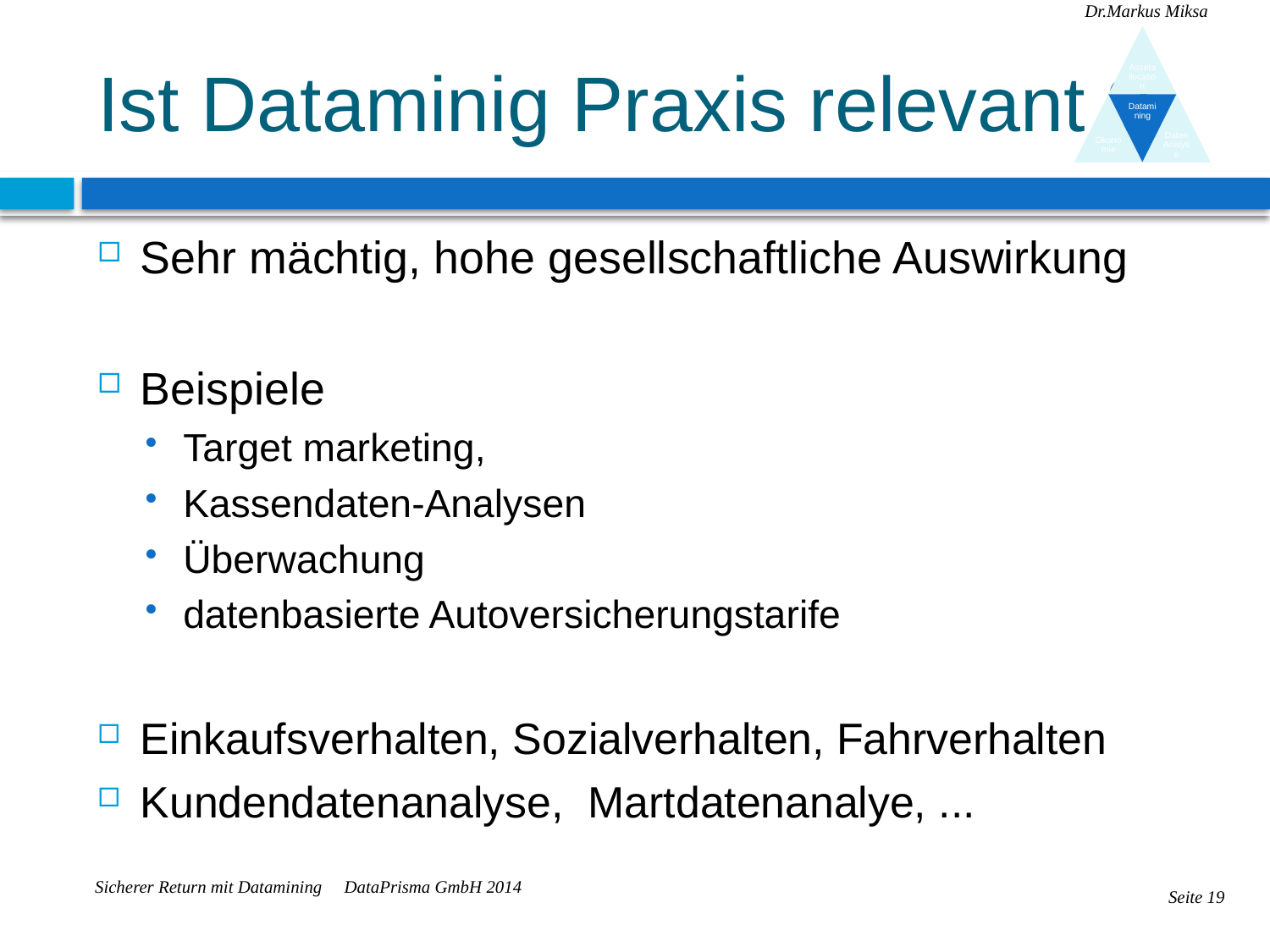

Assetallocation
Ökonomie
Datamining
Daten Analyse
# Ist Dataminig Praxis relevant ?
Sehr mächtig, hohe gesellschaftliche Auswirkung

Beispiele
Target marketing,
Kassendaten-Analysen
Überwachung
datenbasierte Autoversicherungstarife

Einkaufsverhalten, Sozialverhalten, Fahrverhalten
Kundendatenanalyse,  Martdatenanalye, ...